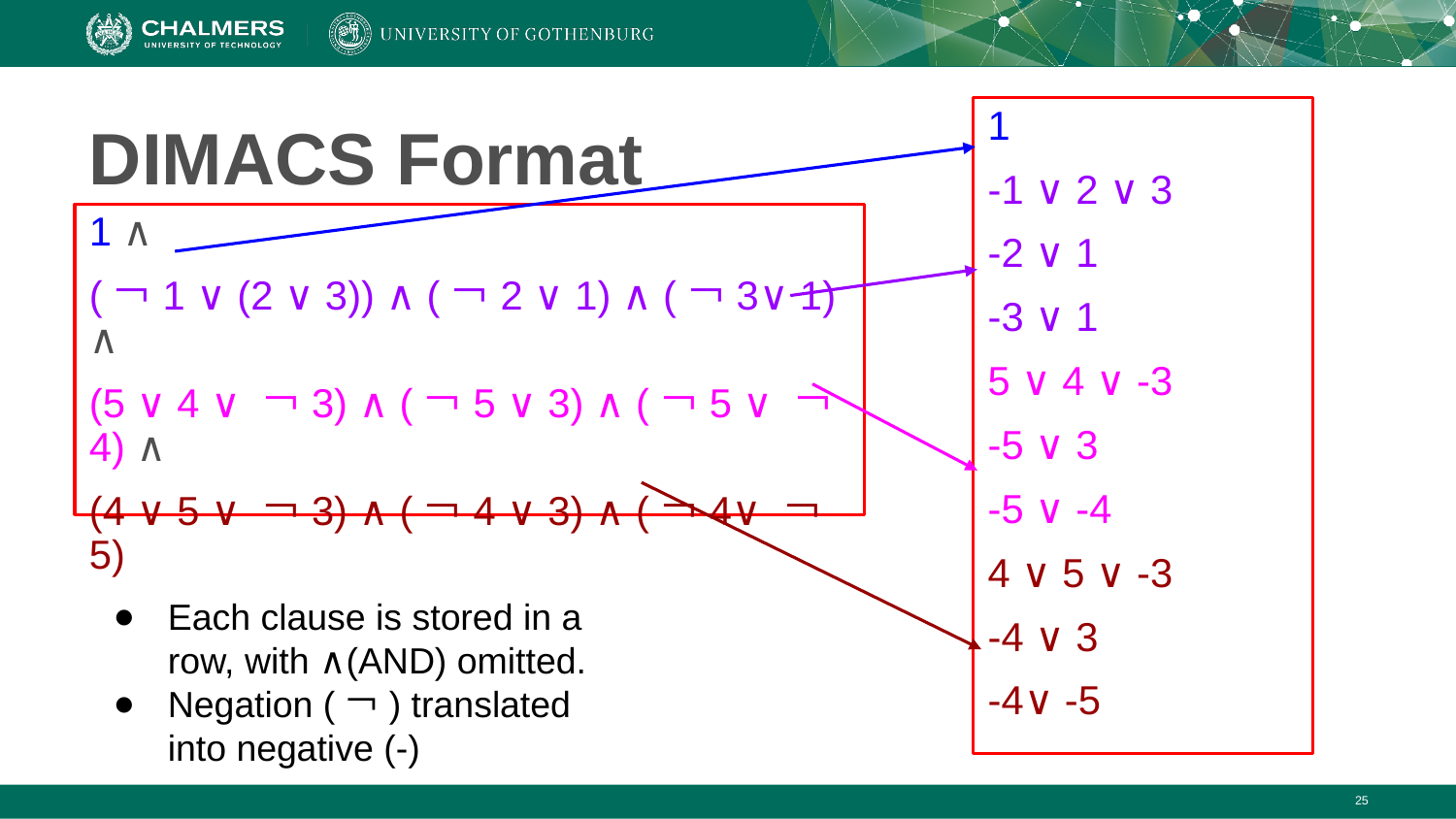

1
-1 ∨ 2 ∨ 3
-2 ∨ 1
-3 ∨ 1
5 ∨ 4 ∨ -3
-5 ∨ 3
-5 ∨ -4
4 ∨ 5 ∨ -3
-4 ∨ 3
-4∨ -5
# DIMACS Format
1 ∧
(￢1 ∨ (2 ∨ 3)) ∧ (￢2 ∨ 1) ∧ (￢3∨ 1) ∧
(5 ∨ 4 ∨ ￢3) ∧ (￢5 ∨ 3) ∧ (￢5 ∨ ￢4) ∧
(4 ∨ 5 ∨ ￢3) ∧ (￢4 ∨ 3) ∧ (￢4∨ ￢5)

Each clause is stored in a row, with ∧(AND) omitted.
Negation (￢) translated into negative (-)
25